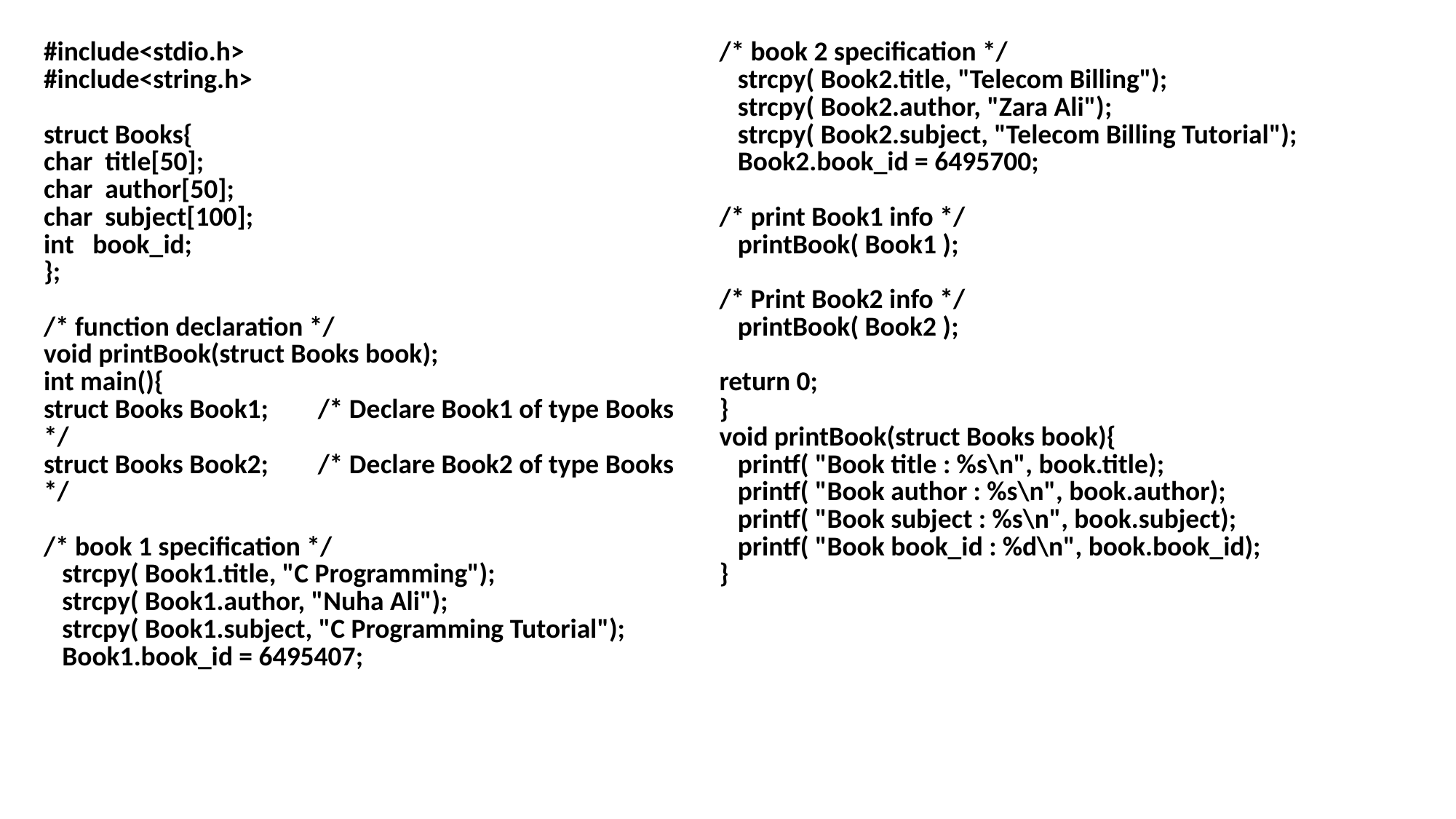

| #include<stdio.h> #include<string.h> struct Books{ char title[50]; char author[50]; char subject[100]; int book\_id; }; /\* function declaration \*/ void printBook(struct Books book); int main(){ struct Books Book1; /\* Declare Book1 of type Books \*/ struct Books Book2; /\* Declare Book2 of type Books \*/ /\* book 1 specification \*/ strcpy( Book1.title, "C Programming"); strcpy( Book1.author, "Nuha Ali"); strcpy( Book1.subject, "C Programming Tutorial"); Book1.book\_id = 6495407; | /\* book 2 specification \*/ strcpy( Book2.title, "Telecom Billing"); strcpy( Book2.author, "Zara Ali"); strcpy( Book2.subject, "Telecom Billing Tutorial"); Book2.book\_id = 6495700; /\* print Book1 info \*/ printBook( Book1 ); /\* Print Book2 info \*/ printBook( Book2 ); return 0; } void printBook(struct Books book){ printf( "Book title : %s\n", book.title); printf( "Book author : %s\n", book.author); printf( "Book subject : %s\n", book.subject); printf( "Book book\_id : %d\n", book.book\_id); } |
| --- | --- |